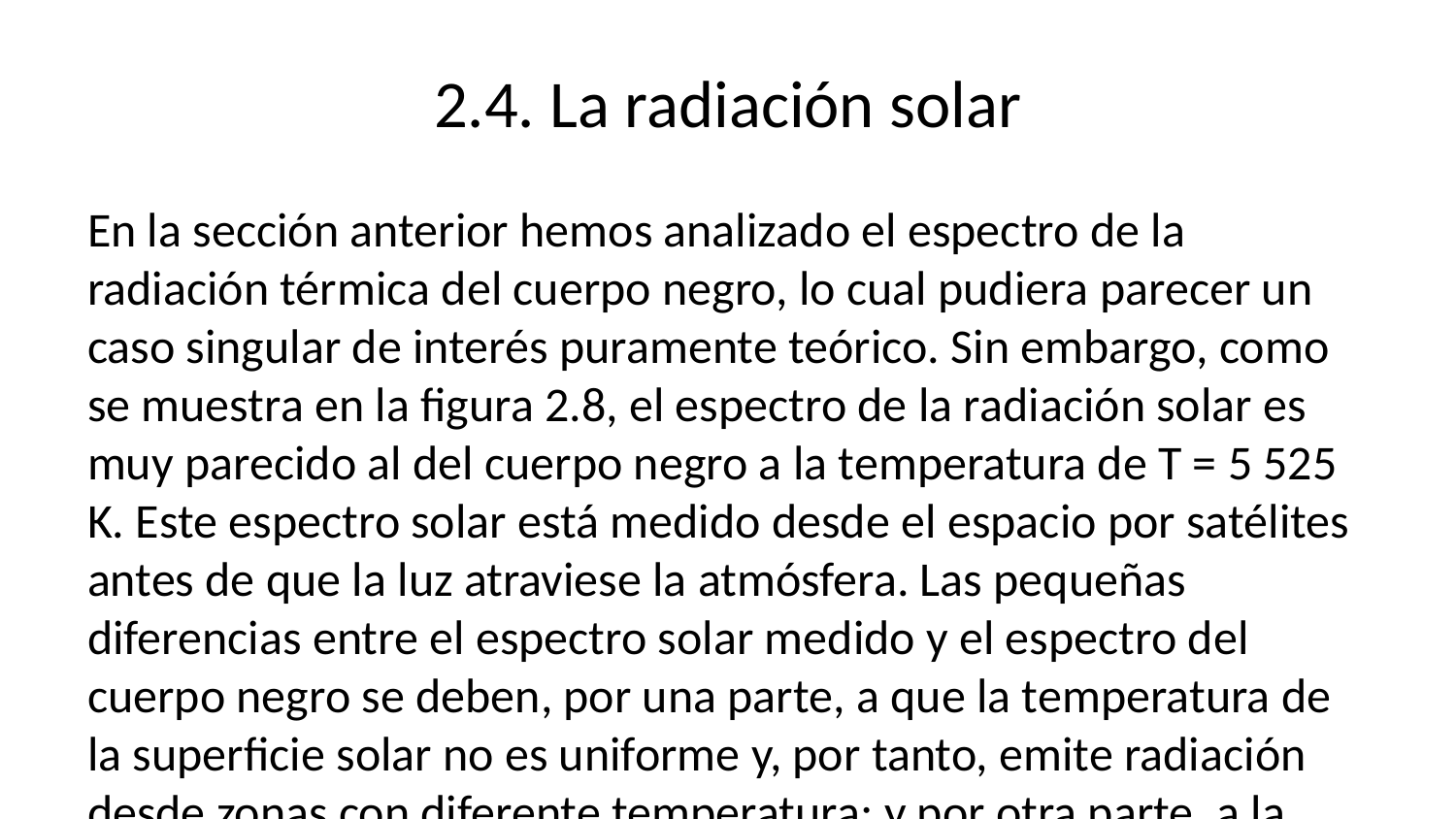

# 2.4. La radiación solar
En la sección anterior hemos analizado el espectro de la radiación térmica del cuerpo negro, lo cual pudiera parecer un caso singular de interés puramente teórico. Sin embargo, como se muestra en la figura 2.8, el espectro de la radiación solar es muy parecido al del cuerpo negro a la temperatura de T = 5 525 K. Este espectro solar está medido desde el espacio por satélites antes de que la luz atraviese la atmósfera. Las pequeñas diferencias entre el espectro solar medido y el espectro del cuerpo negro se deben, por una parte, a que la temperatura de la superficie solar no es uniforme y, por tanto, emite radiación desde zonas con diferente temperatura; y por otra parte, a la interacción de la radiación con la propia atmósfera solar.
El máximo de la radiación solar cae en la longitud de onda del amarillo claro, aproximadamente 0.55 μm (ver figura 2.8), lo que explica el color con el que vemos el Sol. Una gran parte de la emisión corresponde a luz visible en cuyo rango 0.4 μm < λ < 0.7 μm se emite el 38 % de la energía. El resto de la energía se distribuye entre un 9 % en forma de radiación ultravioleta, λ < 0.4 μm, y un 53 % en el infrarrojo cercano con longitudes de onda 0.7 μm < λ < 4 μm. El Sol también emite radiación de más energía, como rayos X y rayos γ, y de menor energía en el infrarrojo lejano, microondas y ondas de radio, pero son contribuciones poco importantes a la energía total.